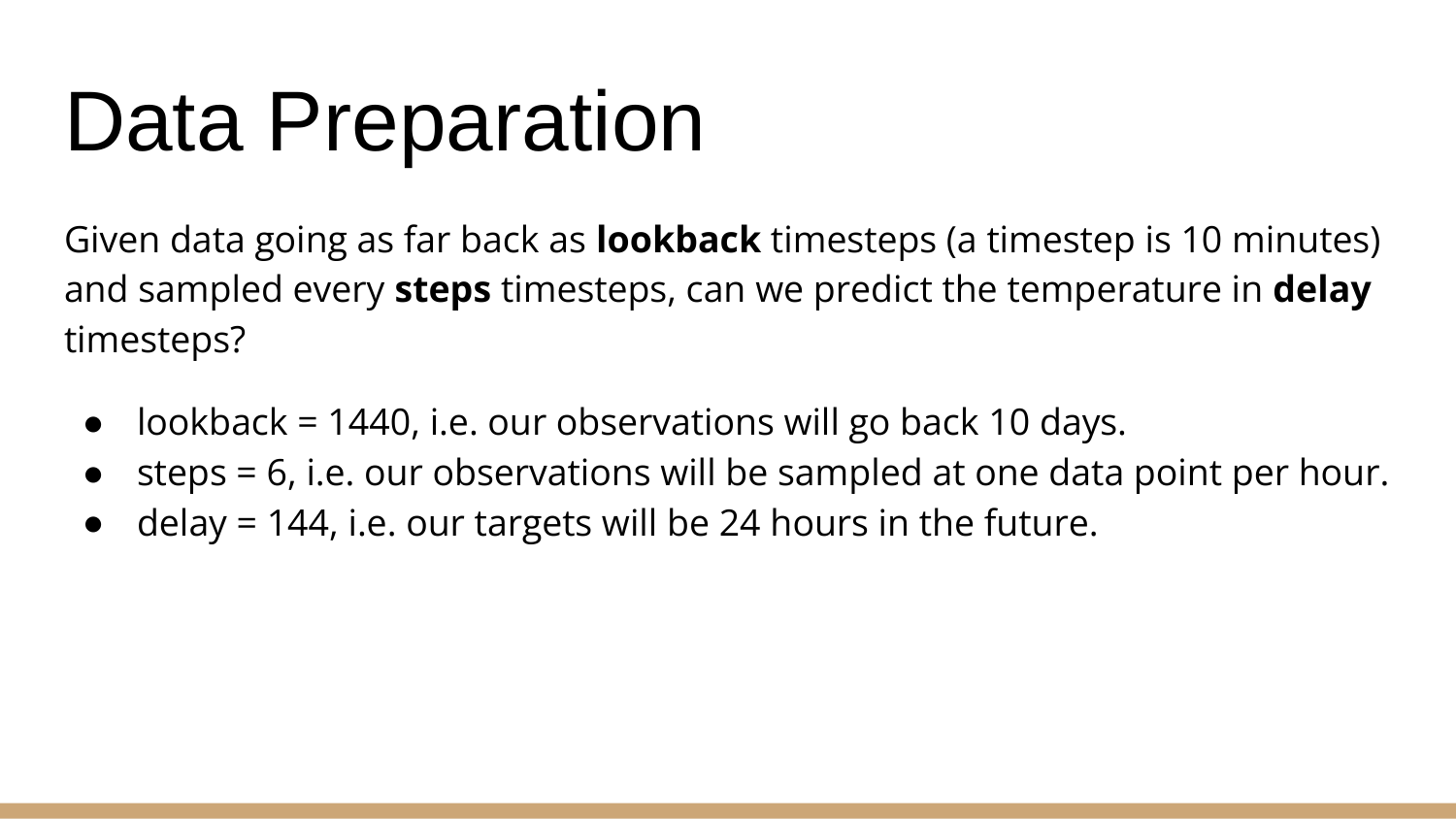

# Data Preparation
Given data going as far back as lookback timesteps (a timestep is 10 minutes) and sampled every steps timesteps, can we predict the temperature in delay timesteps?
lookback = 1440, i.e. our observations will go back 10 days.
steps = 6, i.e. our observations will be sampled at one data point per hour.
delay = 144, i.e. our targets will be 24 hours in the future.